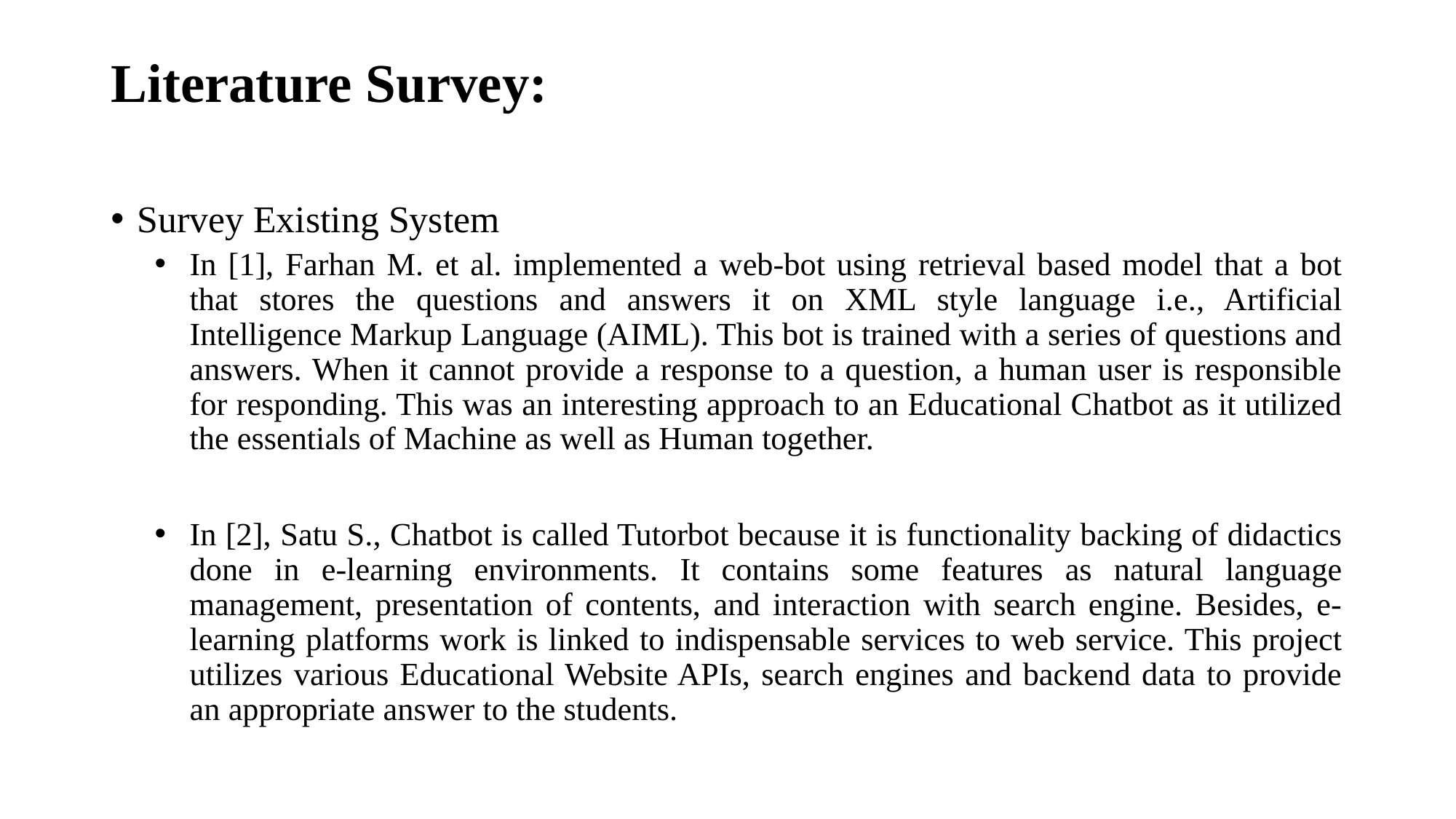

# Literature Survey:

Survey Existing System
In [1], Farhan M. et al. implemented a web-bot using retrieval based model that a bot that stores the questions and answers it on XML style language i.e., Artificial Intelligence Markup Language (AIML). This bot is trained with a series of questions and answers. When it cannot provide a response to a question, a human user is responsible for responding. This was an interesting approach to an Educational Chatbot as it utilized the essentials of Machine as well as Human together.

In [2], Satu S., Chatbot is called Tutorbot because it is functionality backing of didactics done in e-learning environments. It contains some features as natural language management, presentation of contents, and interaction with search engine. Besides, e-learning platforms work is linked to indispensable services to web service. This project utilizes various Educational Website APIs, search engines and backend data to provide an appropriate answer to the students.